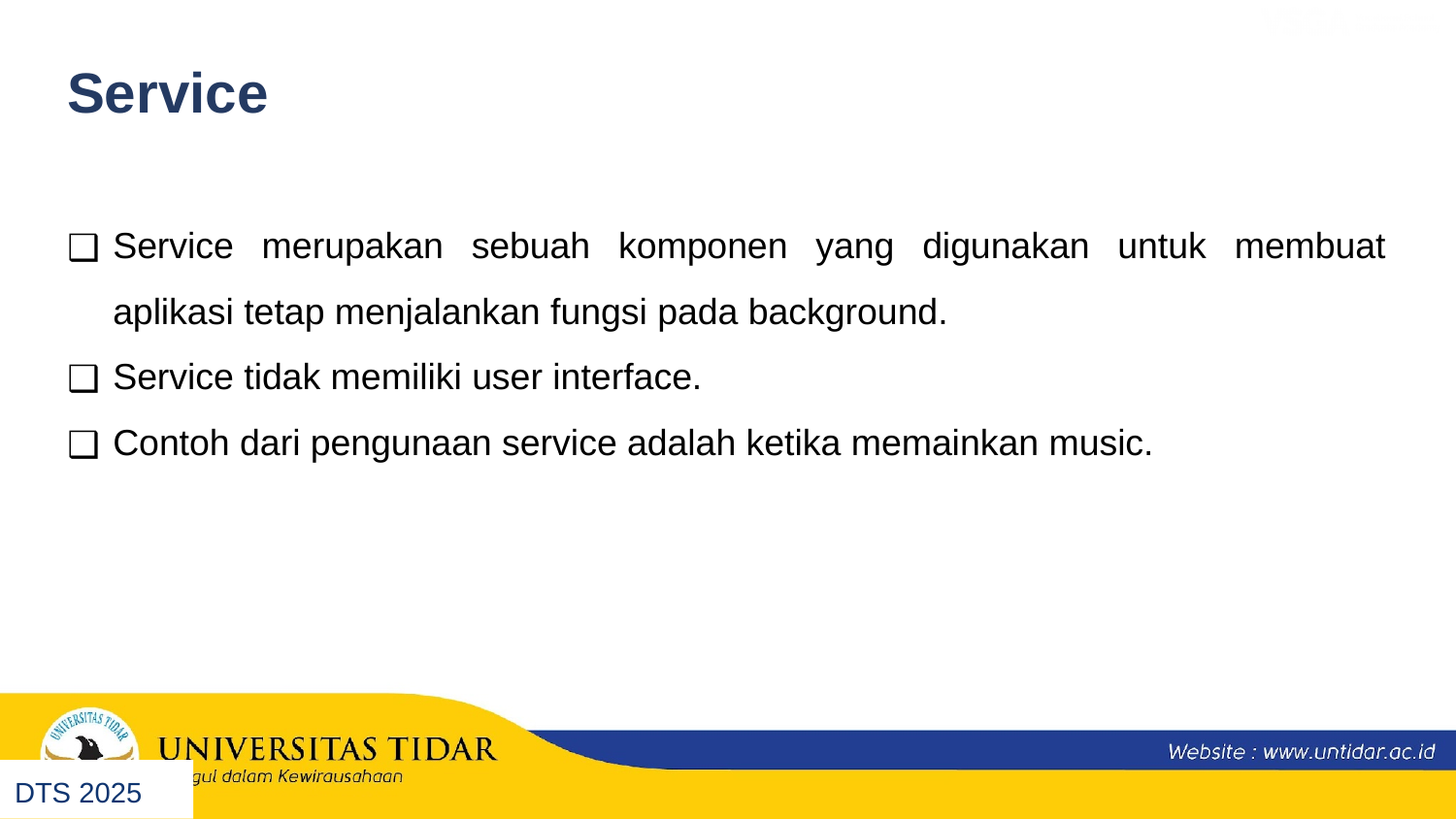

Service
Service merupakan sebuah komponen yang digunakan untuk membuat aplikasi tetap menjalankan fungsi pada background.
Service tidak memiliki user interface.
Contoh dari pengunaan service adalah ketika memainkan music.

DTS 2025